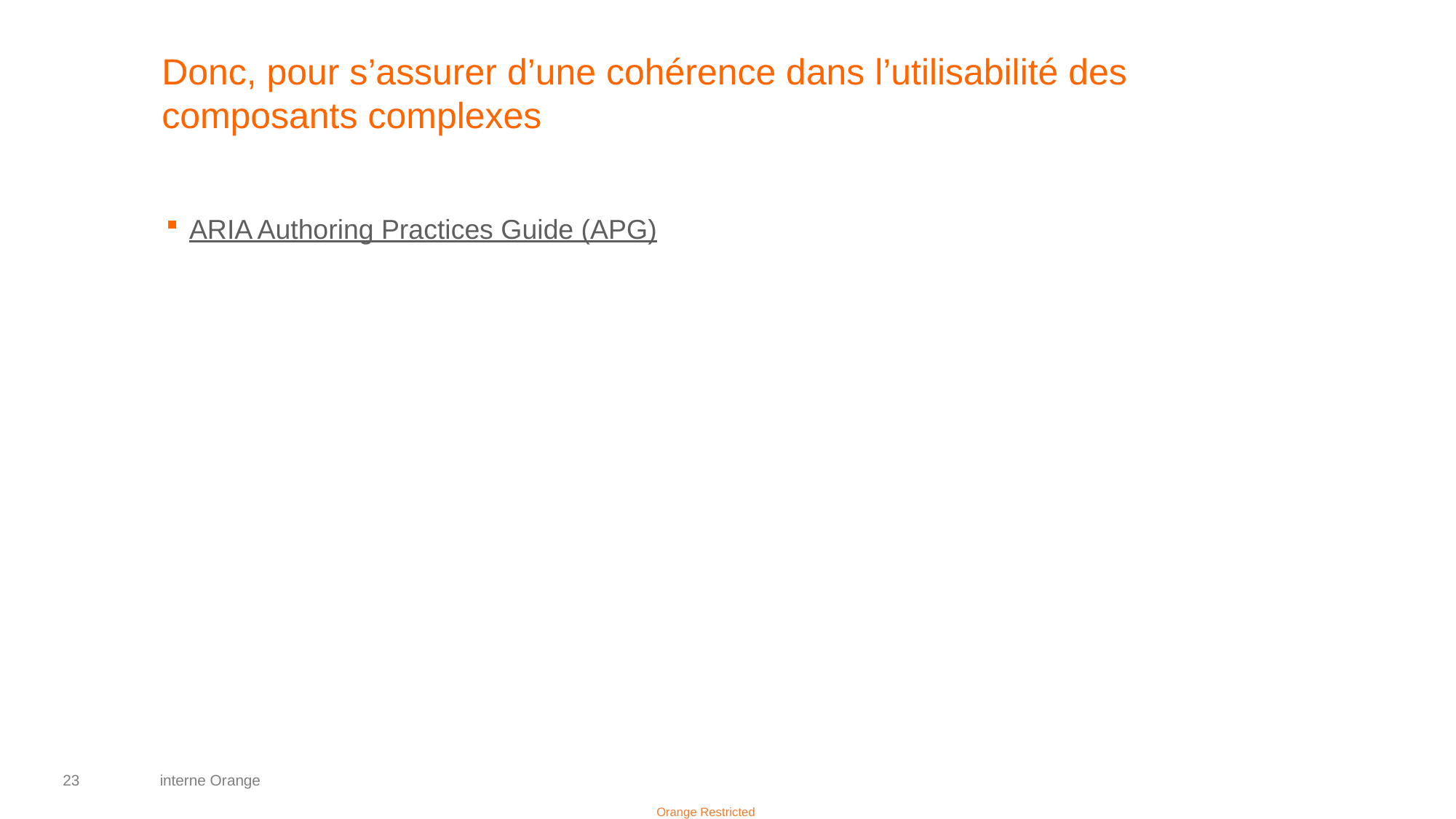

# Donc, pour s’assurer d’une cohérence dans l’utilisabilité des composants complexes
ARIA Authoring Practices Guide (APG)